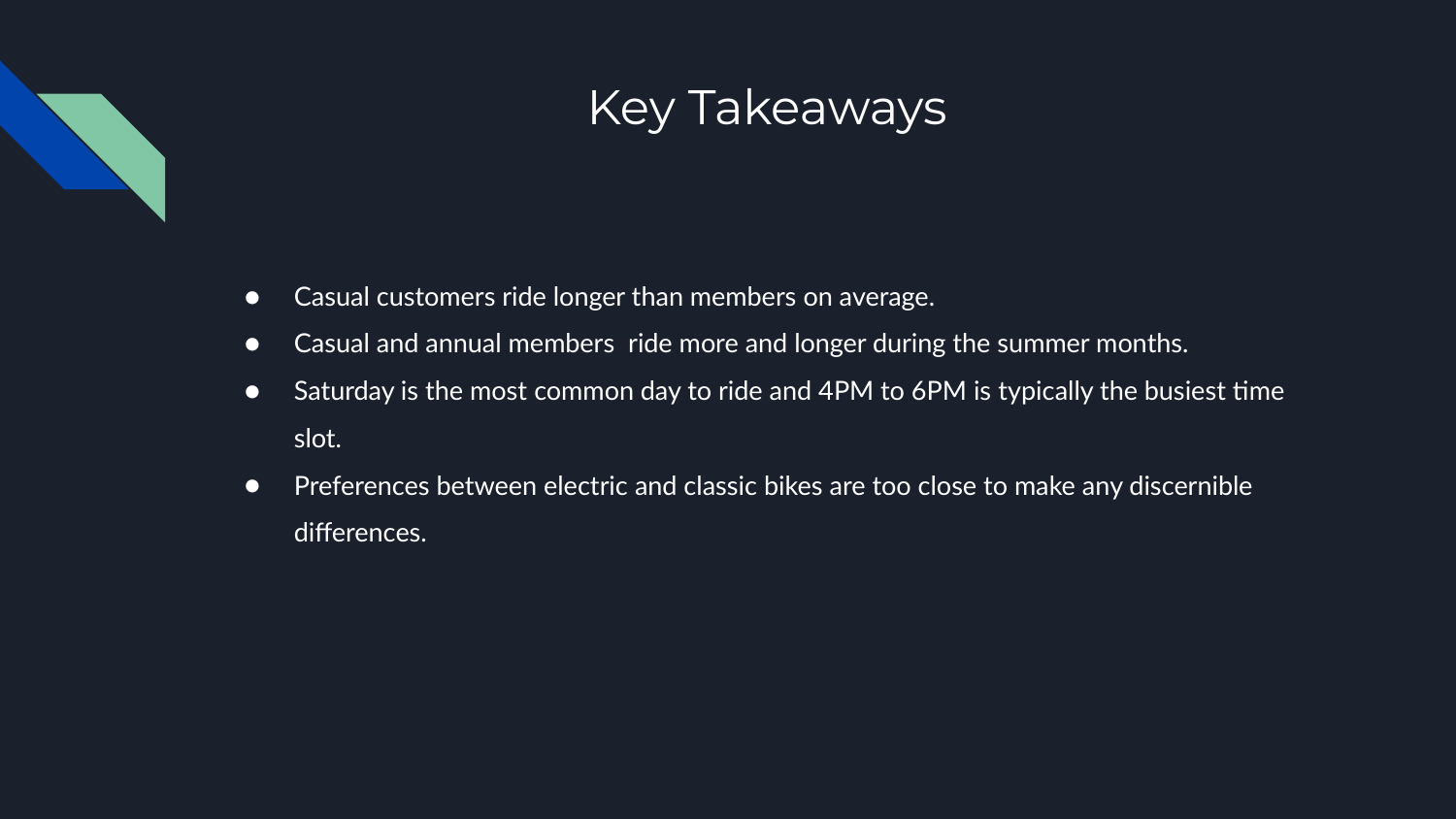

# Key Takeaways
Casual customers ride longer than members on average.
Casual and annual members  ride more and longer during the summer months.
Saturday is the most common day to ride and 4PM to 6PM is typically the busiest time slot.
Preferences between electric and classic bikes are too close to make any discernible differences.